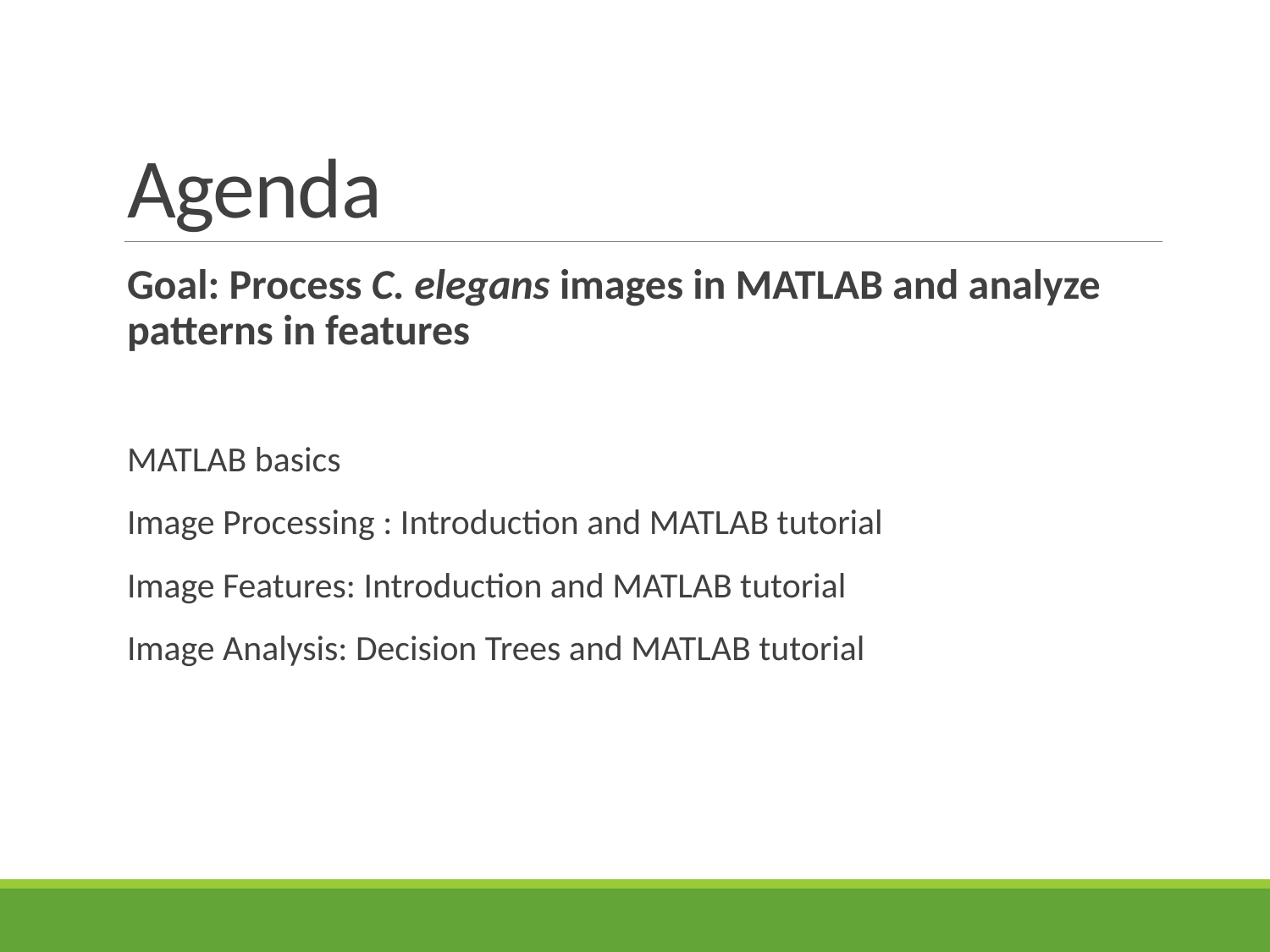

# Agenda
Goal: Process C. elegans images in MATLAB and analyze patterns in features

MATLAB basics
Image Processing : Introduction and MATLAB tutorial
Image Features: Introduction and MATLAB tutorial
Image Analysis: Decision Trees and MATLAB tutorial